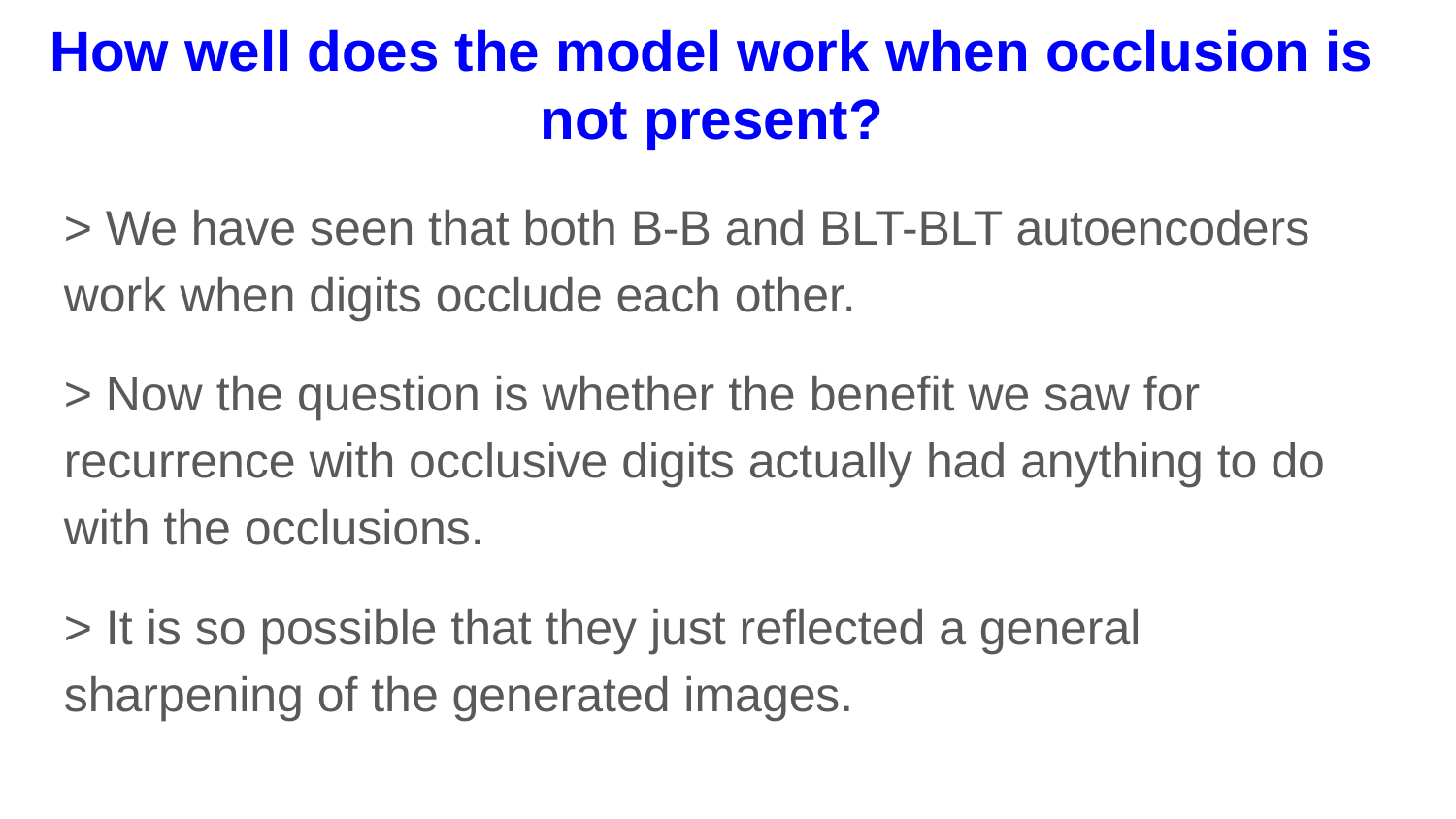

How well does the model work when occlusion is not present?
> We have seen that both B-B and BLT-BLT autoencoders work when digits occlude each other.
> Now the question is whether the benefit we saw for recurrence with occlusive digits actually had anything to do with the occlusions.
> It is so possible that they just reflected a general sharpening of the generated images.